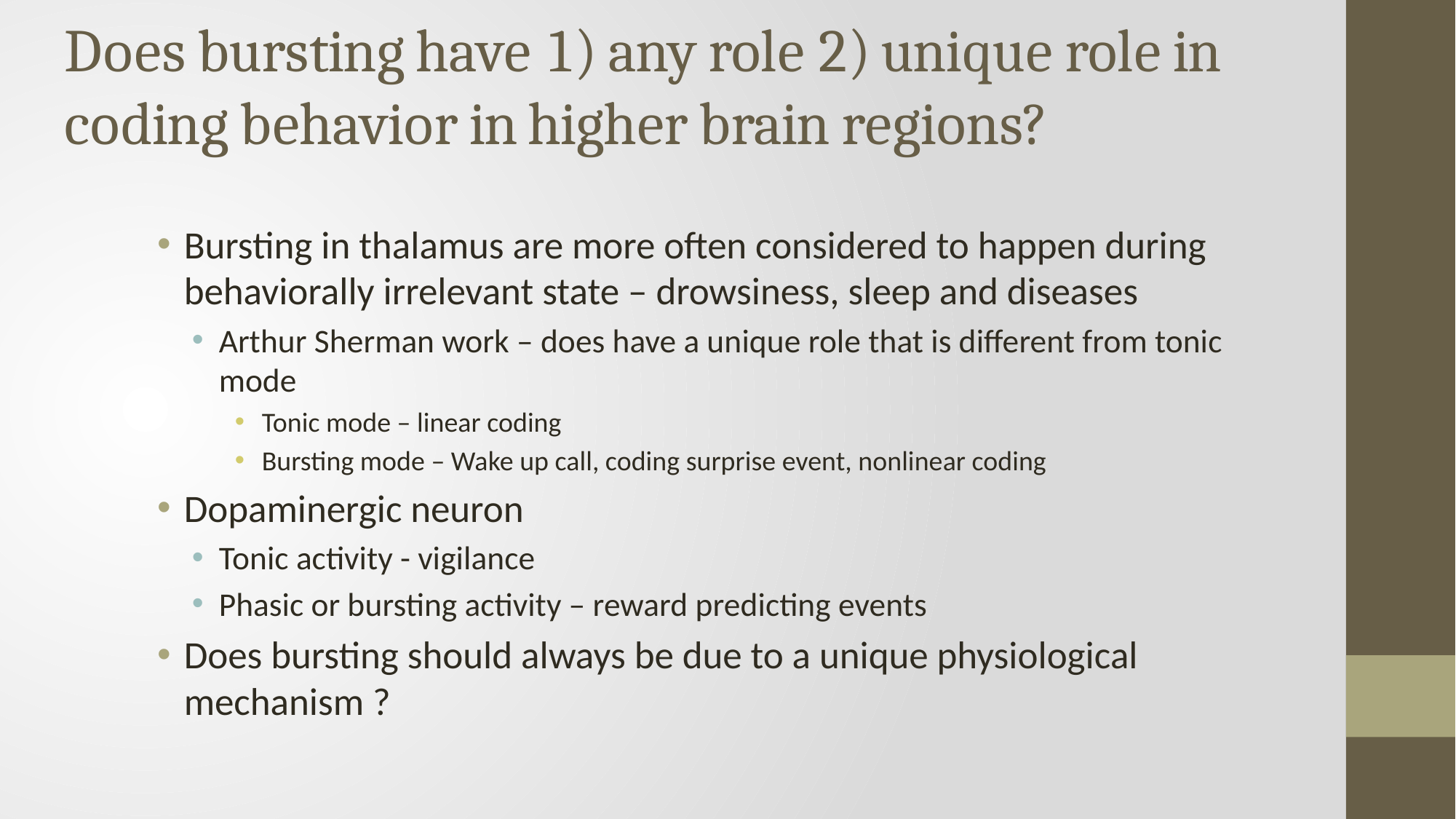

# Does bursting have 1) any role 2) unique role in coding behavior in higher brain regions?
Bursting in thalamus are more often considered to happen during behaviorally irrelevant state – drowsiness, sleep and diseases
Arthur Sherman work – does have a unique role that is different from tonic mode
Tonic mode – linear coding
Bursting mode – Wake up call, coding surprise event, nonlinear coding
Dopaminergic neuron
Tonic activity - vigilance
Phasic or bursting activity – reward predicting events
Does bursting should always be due to a unique physiological mechanism ?